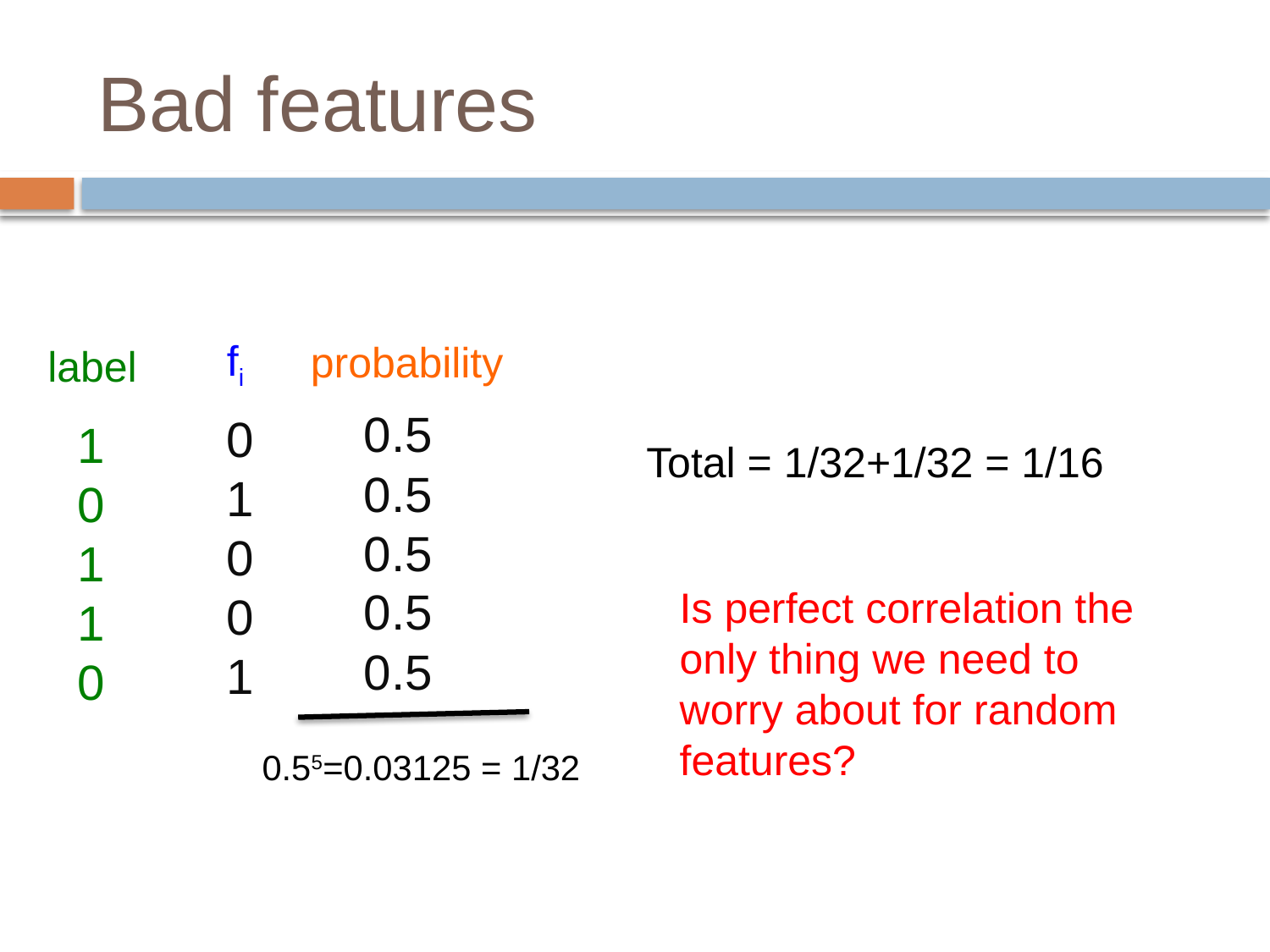

# Bad features
fi
probability
label
0.5
0.5
0.5
0.5
0.5
0
1
0
0
1
1
0
1
1
0
Total = 1/32+1/32 = 1/16
Is perfect correlation the only thing we need to worry about for random features?
0.55=0.03125 = 1/32